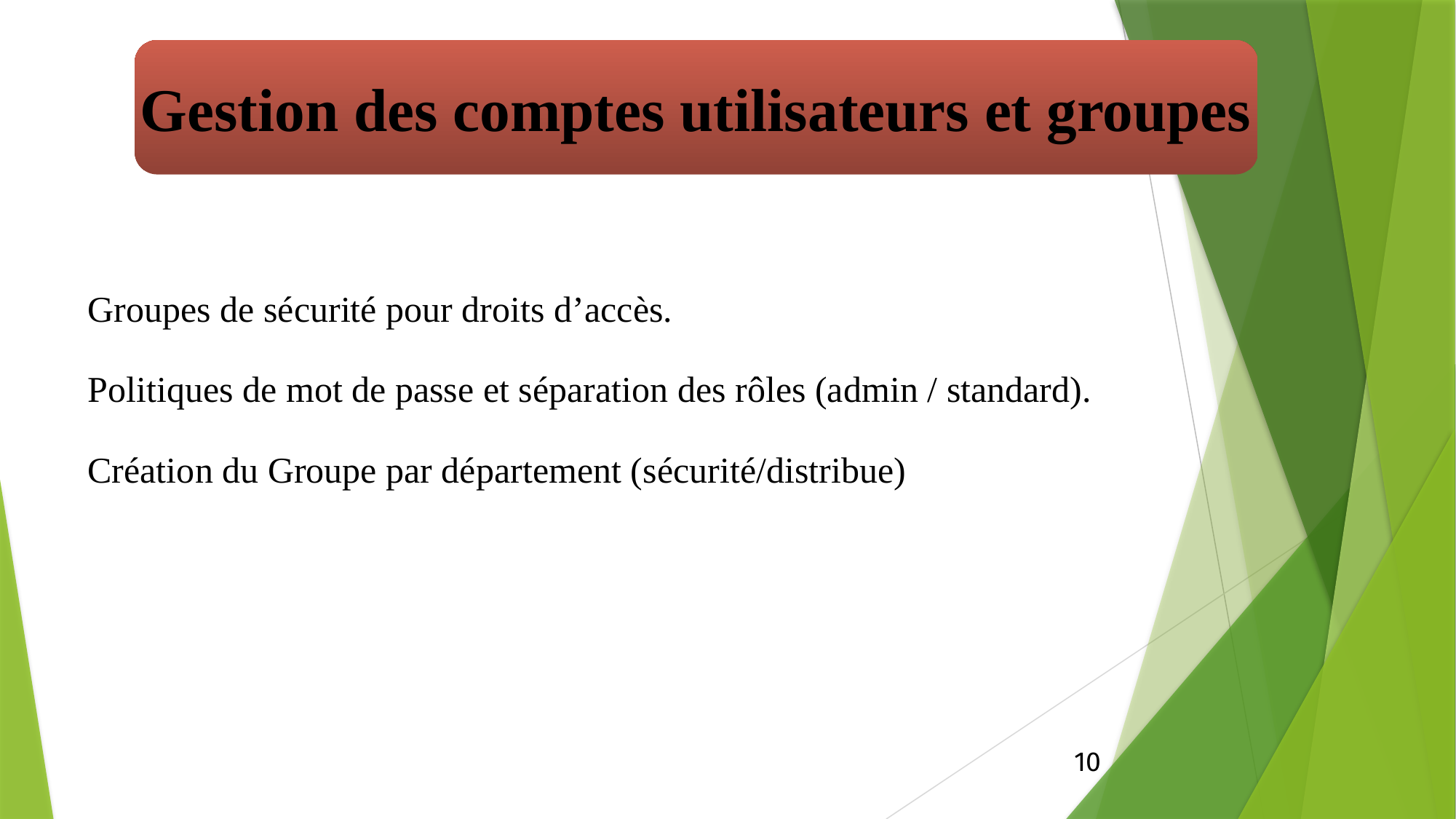

Gestion des comptes utilisateurs et groupes

Groupes de sécurité pour droits d’accès.
Politiques de mot de passe et séparation des rôles (admin / standard).
Création du Groupe par département (sécurité/distribue)
10